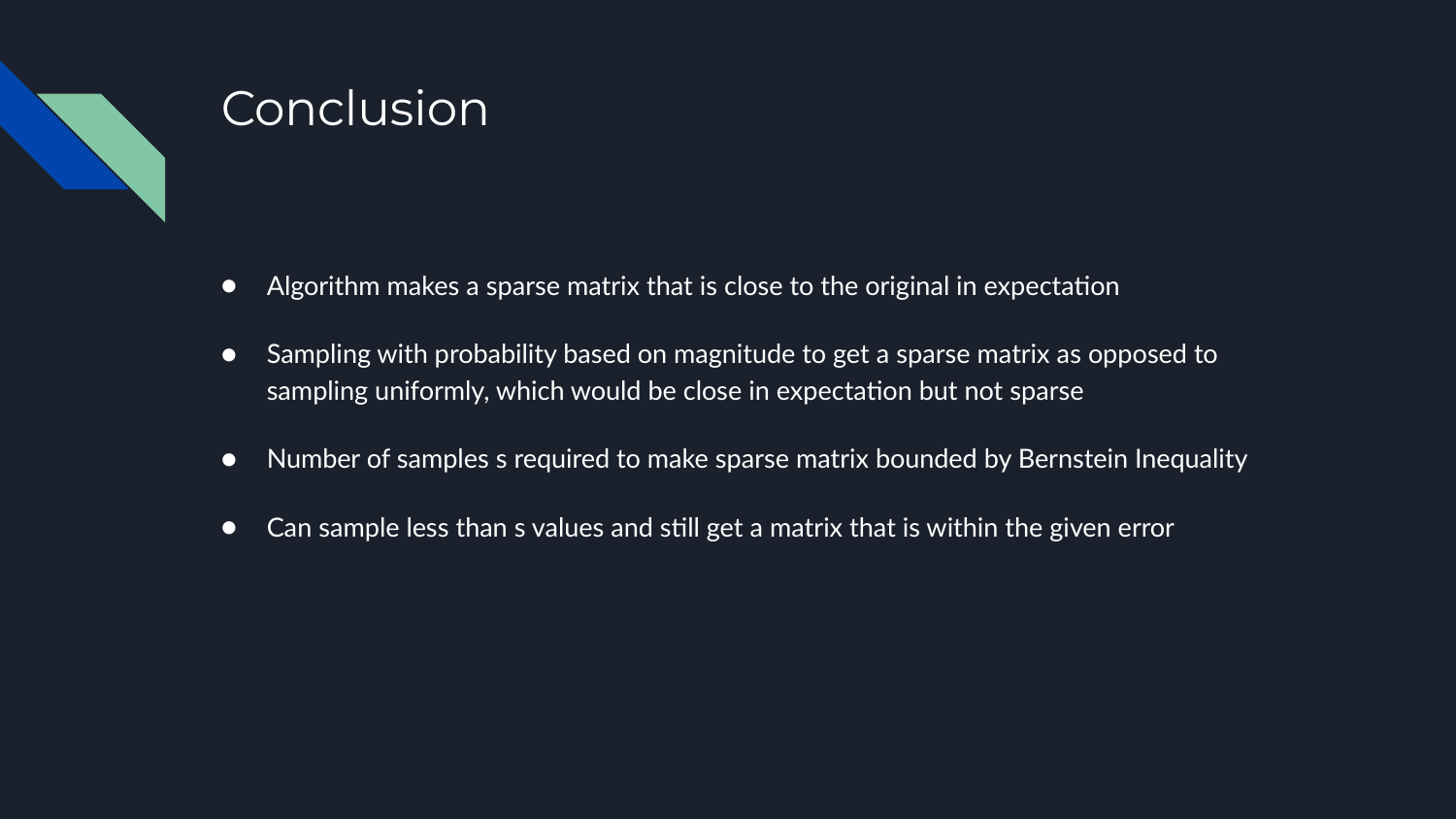

# Conclusion
Algorithm makes a sparse matrix that is close to the original in expectation
Sampling with probability based on magnitude to get a sparse matrix as opposed to sampling uniformly, which would be close in expectation but not sparse
Number of samples s required to make sparse matrix bounded by Bernstein Inequality
Can sample less than s values and still get a matrix that is within the given error